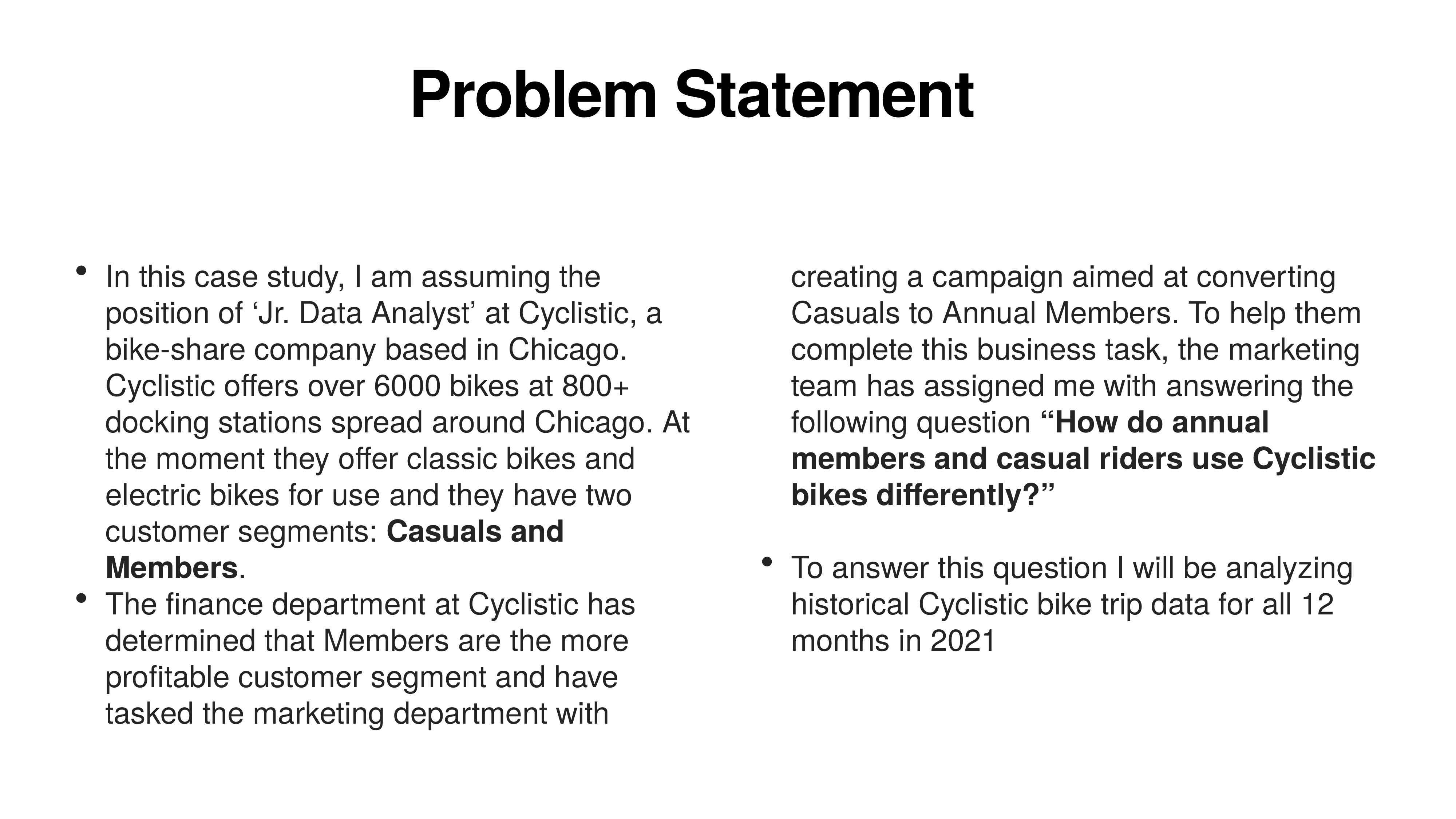

Problem Statement
In this case study, I am assuming the position of ‘Jr. Data Analyst’ at Cyclistic, a bike-share company based in Chicago. Cyclistic offers over 6000 bikes at 800+ docking stations spread around Chicago. At the moment they offer classic bikes and electric bikes for use and they have two customer segments: Casuals and Members.
The finance department at Cyclistic has determined that Members are the more profitable customer segment and have tasked the marketing department with creating a campaign aimed at converting Casuals to Annual Members. To help them complete this business task, the marketing team has assigned me with answering the following question “How do annual members and casual riders use Cyclistic bikes differently?”

To answer this question I will be analyzing historical Cyclistic bike trip data for all 12 months in 2021